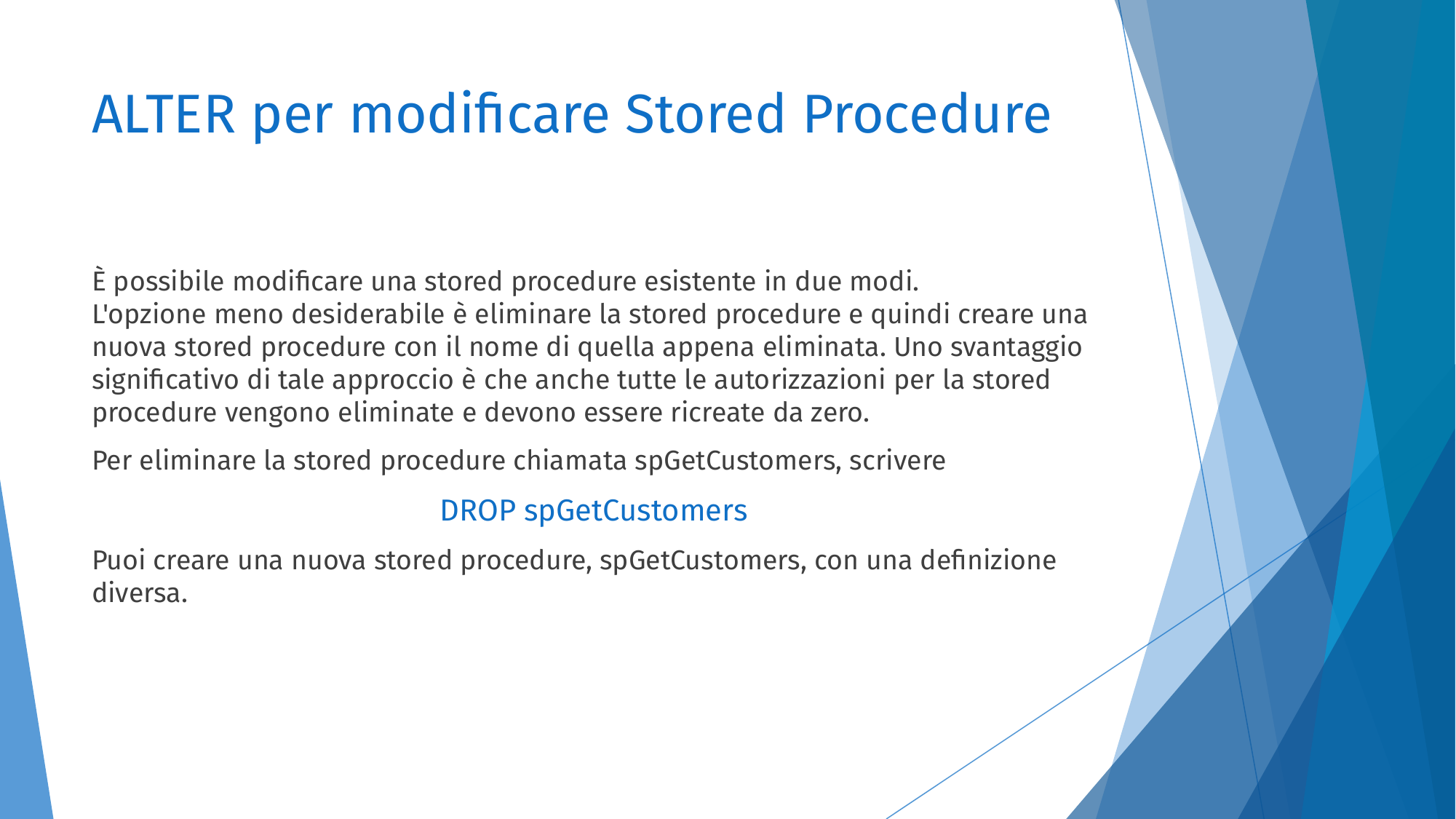

# ALTER per modificare Stored Procedure

È possibile modificare una stored procedure esistente in due modi.
L'opzione meno desiderabile è eliminare la stored procedure e quindi creare una nuova stored procedure con il nome di quella appena eliminata. Uno svantaggio significativo di tale approccio è che anche tutte le autorizzazioni per la stored procedure vengono eliminate e devono essere ricreate da zero.
Per eliminare la stored procedure chiamata spGetCustomers, scrivere
DROP spGetCustomers
Puoi creare una nuova stored procedure, spGetCustomers, con una definizione diversa.